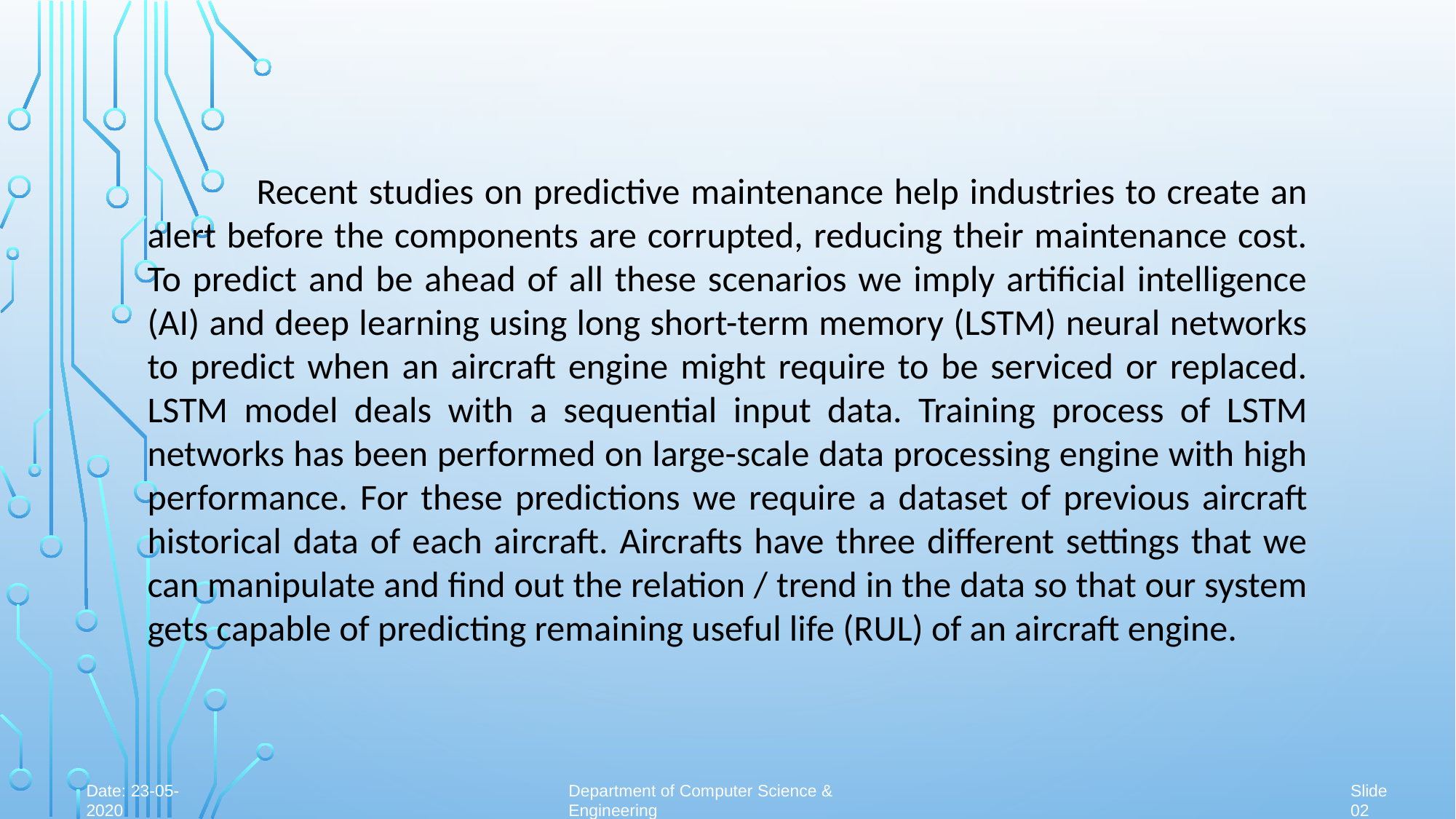

Recent studies on predictive maintenance help industries to create an alert before the components are corrupted, reducing their maintenance cost. To predict and be ahead of all these scenarios we imply artificial intelligence (AI) and deep learning using long short-term memory (LSTM) neural networks to predict when an aircraft engine might require to be serviced or replaced. LSTM model deals with a sequential input data. Training process of LSTM networks has been performed on large-scale data processing engine with high performance. For these predictions we require a dataset of previous aircraft historical data of each aircraft. Aircrafts have three different settings that we can manipulate and find out the relation / trend in the data so that our system gets capable of predicting remaining useful life (RUL) of an aircraft engine.

Date: 23-05-2020
Department of Computer Science & Engineering
Slide 02